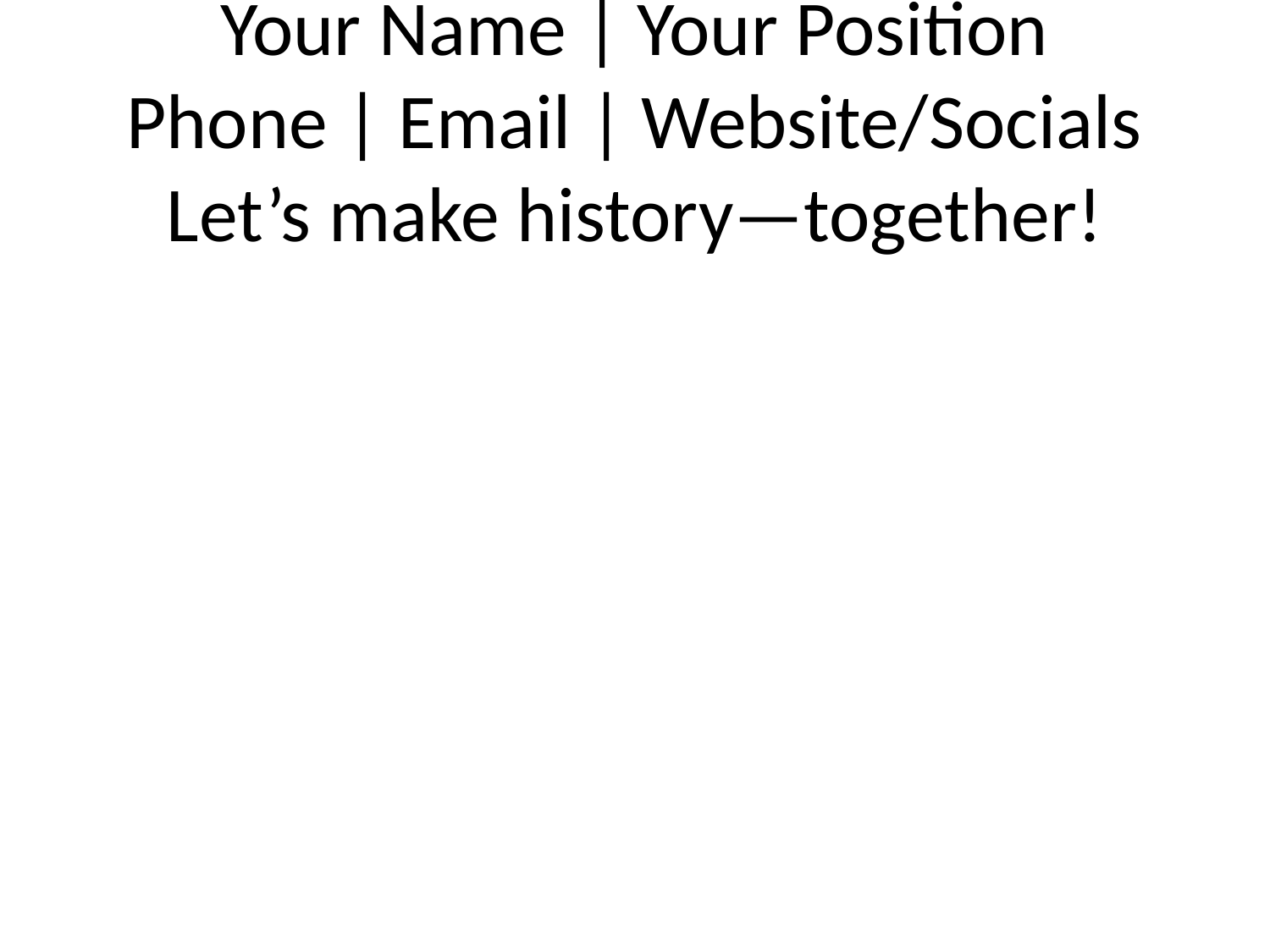

# Your Name | Your Position
Phone | Email | Website/Socials
Let’s make history—together!